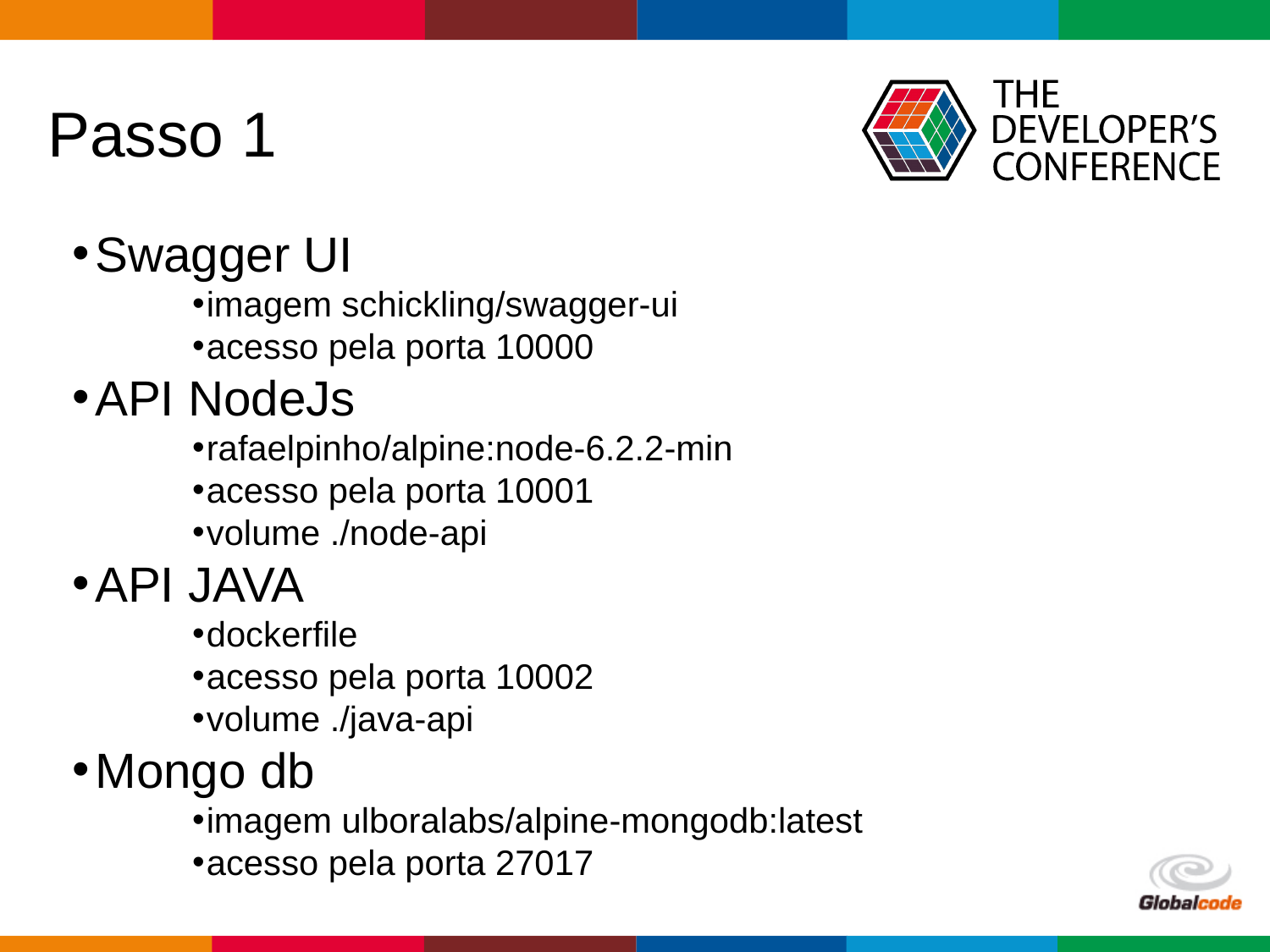

# Passo 1
Swagger UI
imagem schickling/swagger-ui
acesso pela porta 10000
API NodeJs
rafaelpinho/alpine:node-6.2.2-min
acesso pela porta 10001
volume ./node-api
API JAVA
dockerfile
acesso pela porta 10002
volume ./java-api
Mongo db
imagem ulboralabs/alpine-mongodb:latest
acesso pela porta 27017